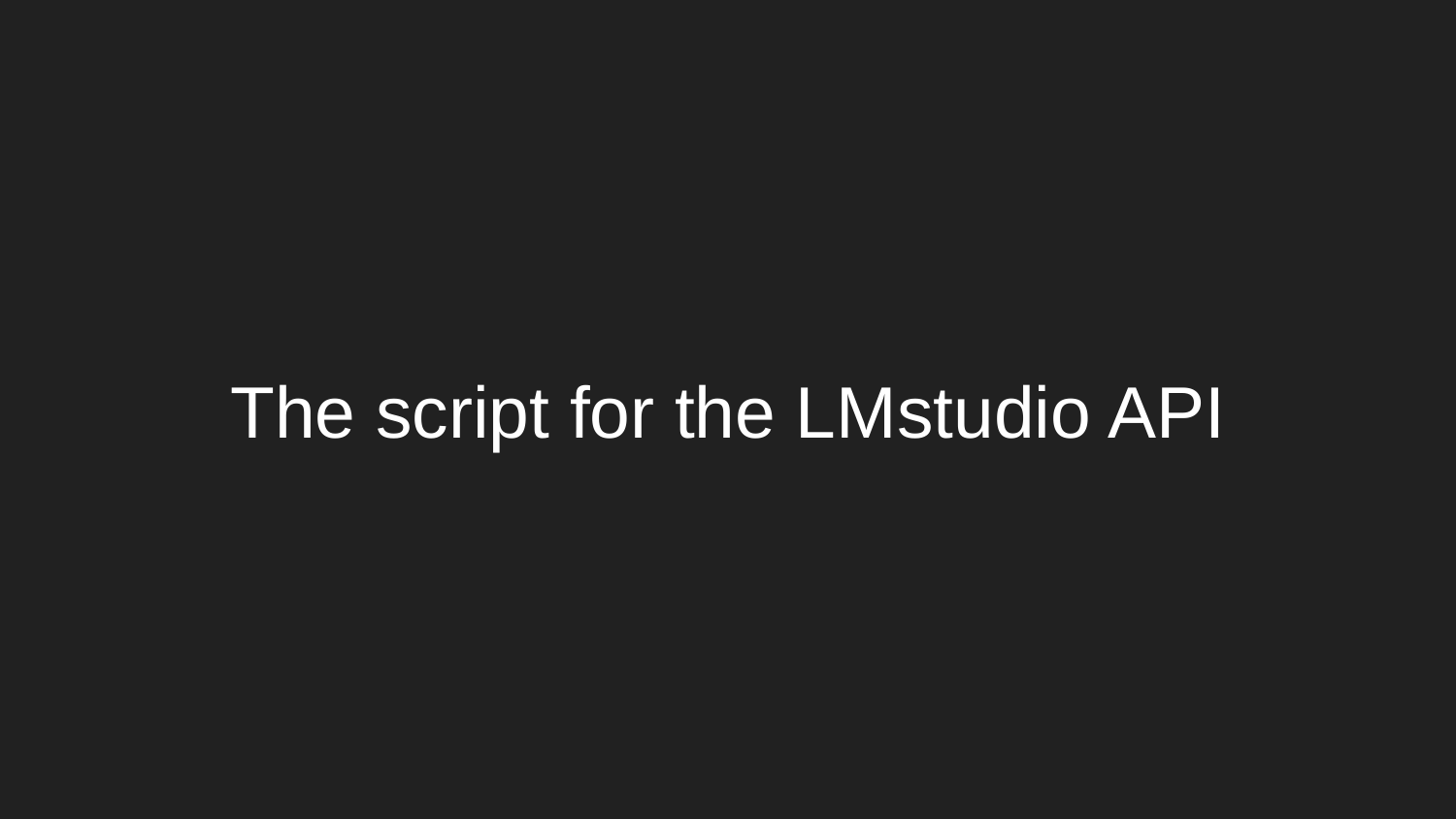

# The script for the LMstudio API